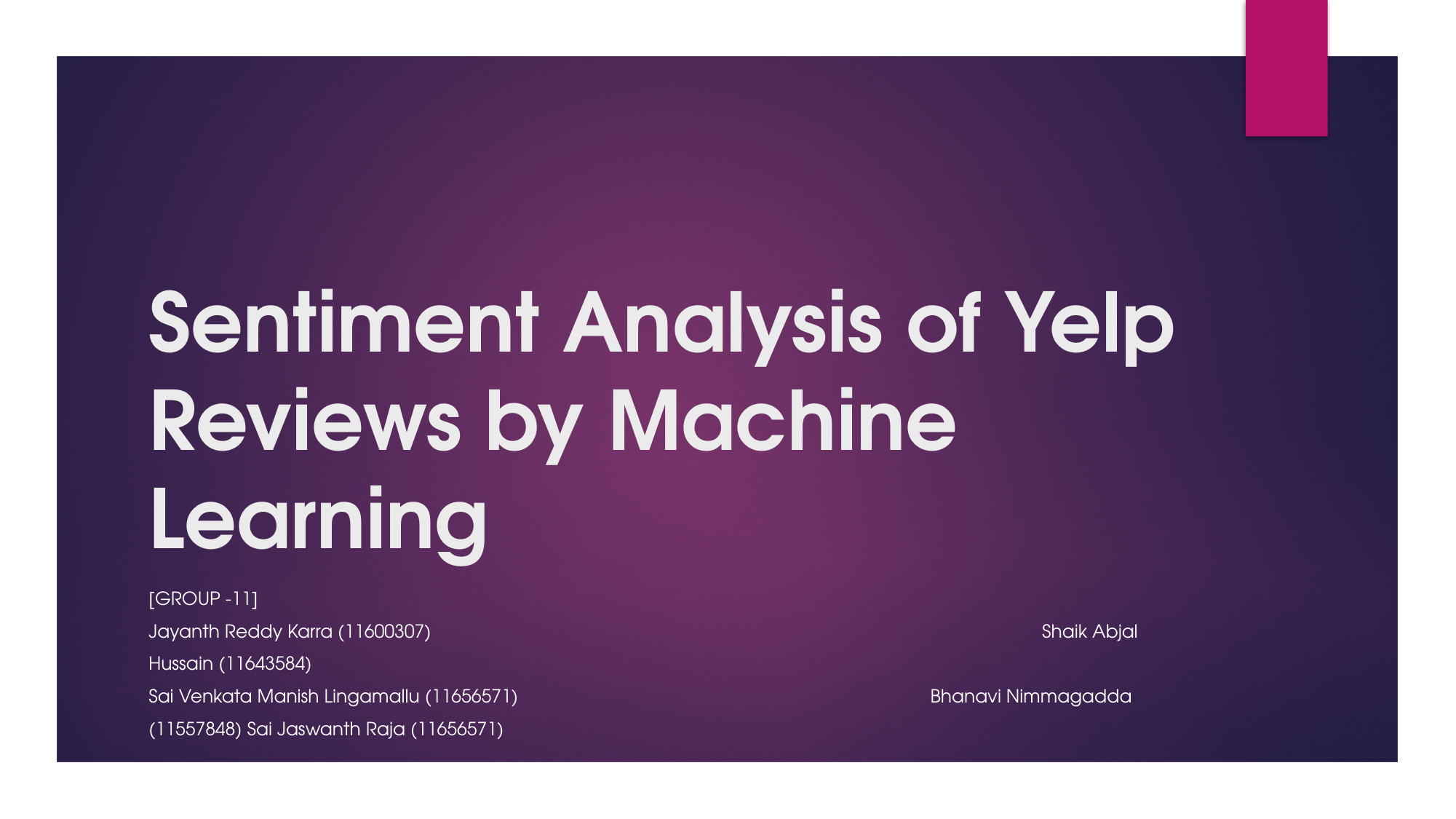

# Sentiment Analysis of Yelp Reviews by Machine Learning
[GROUP -11]
Jayanth Reddy Karra (11600307)				                                               Shaik Abjal Hussain (11643584)
Sai Venkata Manish Lingamallu (11656571)	                                                                    Bhanavi Nimmagadda (11557848) Sai Jaswanth Raja (11656571)